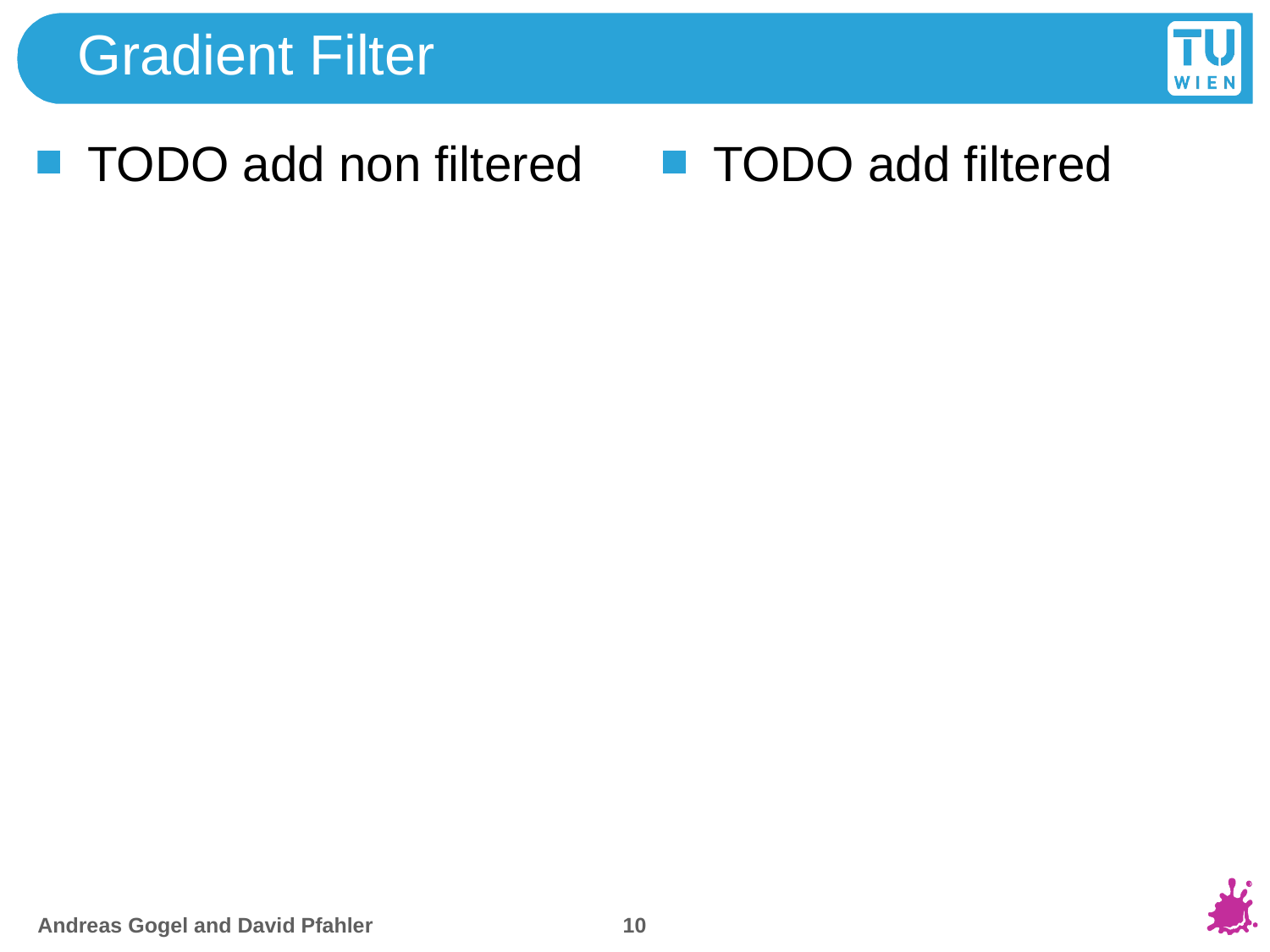

# Gradient Filter
TODO add non filtered

TODO add filtered

10
Andreas Gogel and David Pfahler